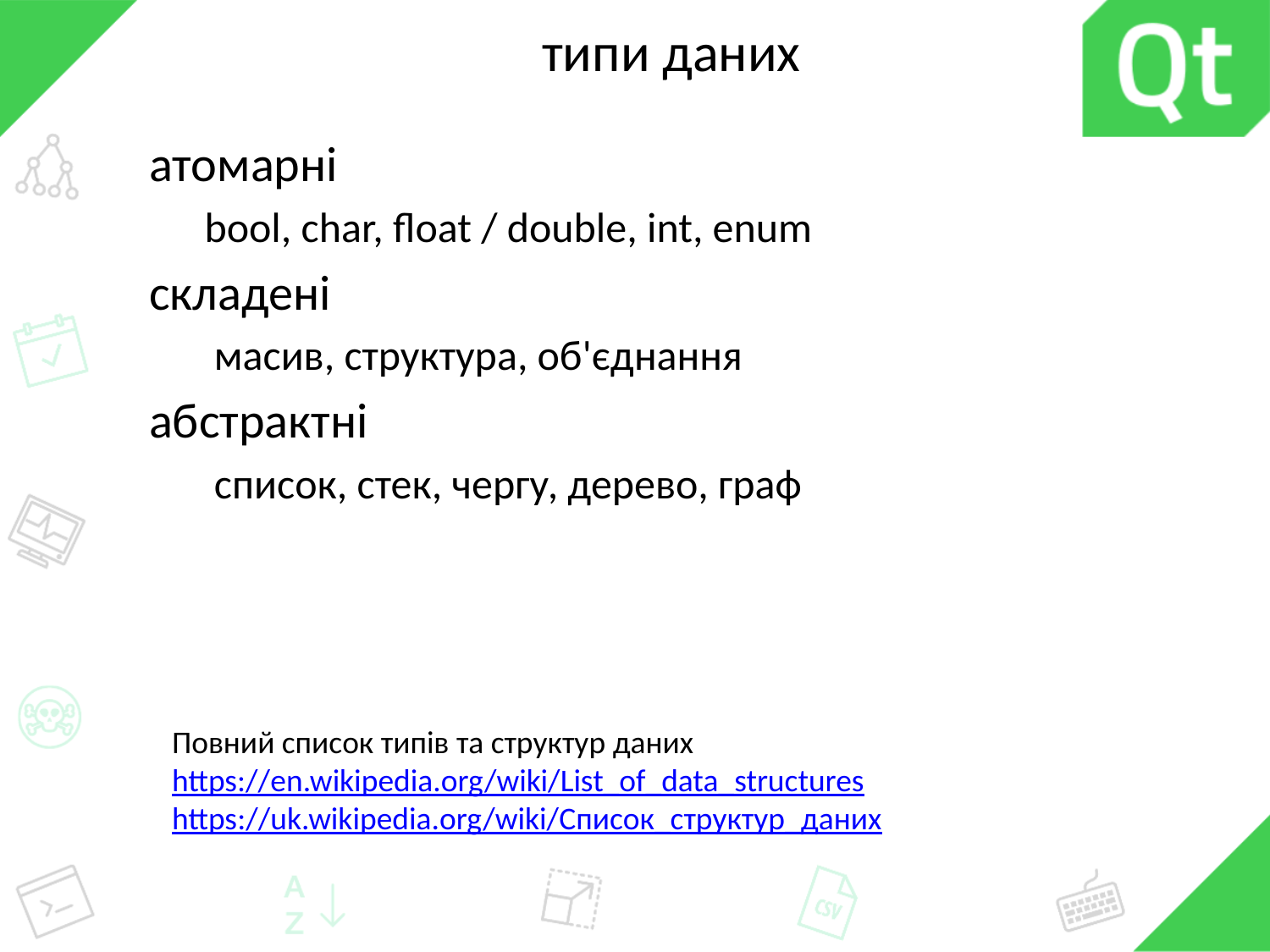

# типи даних
атомарні
bool, char, float / double, int, enum
складені
 масив, структура, об'єднання
абстрактні
 список, стек, чергу, дерево, граф
Повний список типів та структур даних
https://en.wikipedia.org/wiki/List_of_data_structures
https://uk.wikipedia.org/wiki/Список_структур_даних